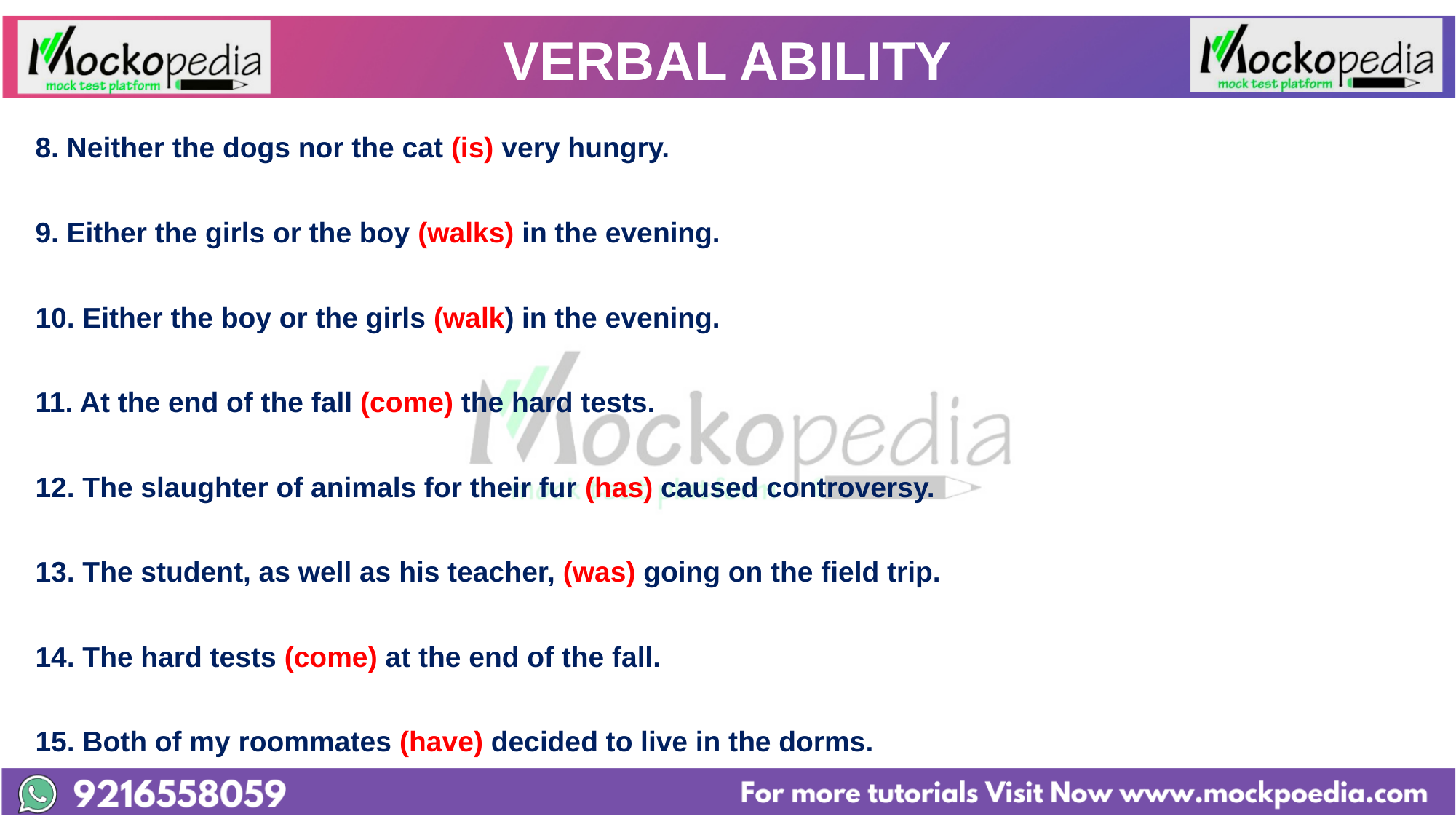

# VERBAL ABILITY
8. Neither the dogs nor the cat (is) very hungry.

9. Either the girls or the boy (walks) in the evening.

10. Either the boy or the girls (walk) in the evening.

11. At the end of the fall (come) the hard tests.

12. The slaughter of animals for their fur (has) caused controversy.

13. The student, as well as his teacher, (was) going on the field trip.

14. The hard tests (come) at the end of the fall.

15. Both of my roommates (have) decided to live in the dorms.